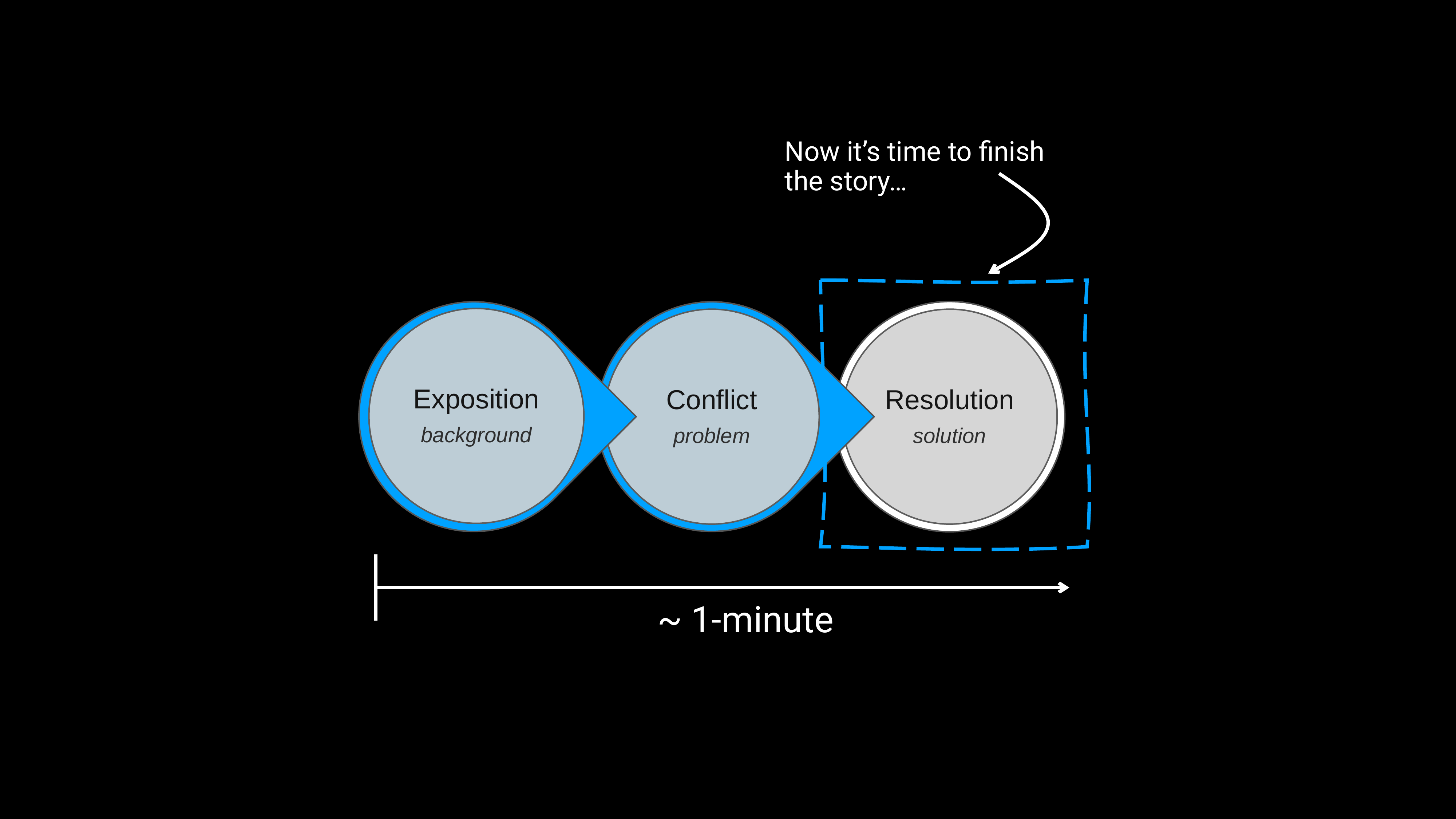

Now it’s time to finish the story…
Resolution
solution
Conflict
problem
Exposition
background

~ 1-minute